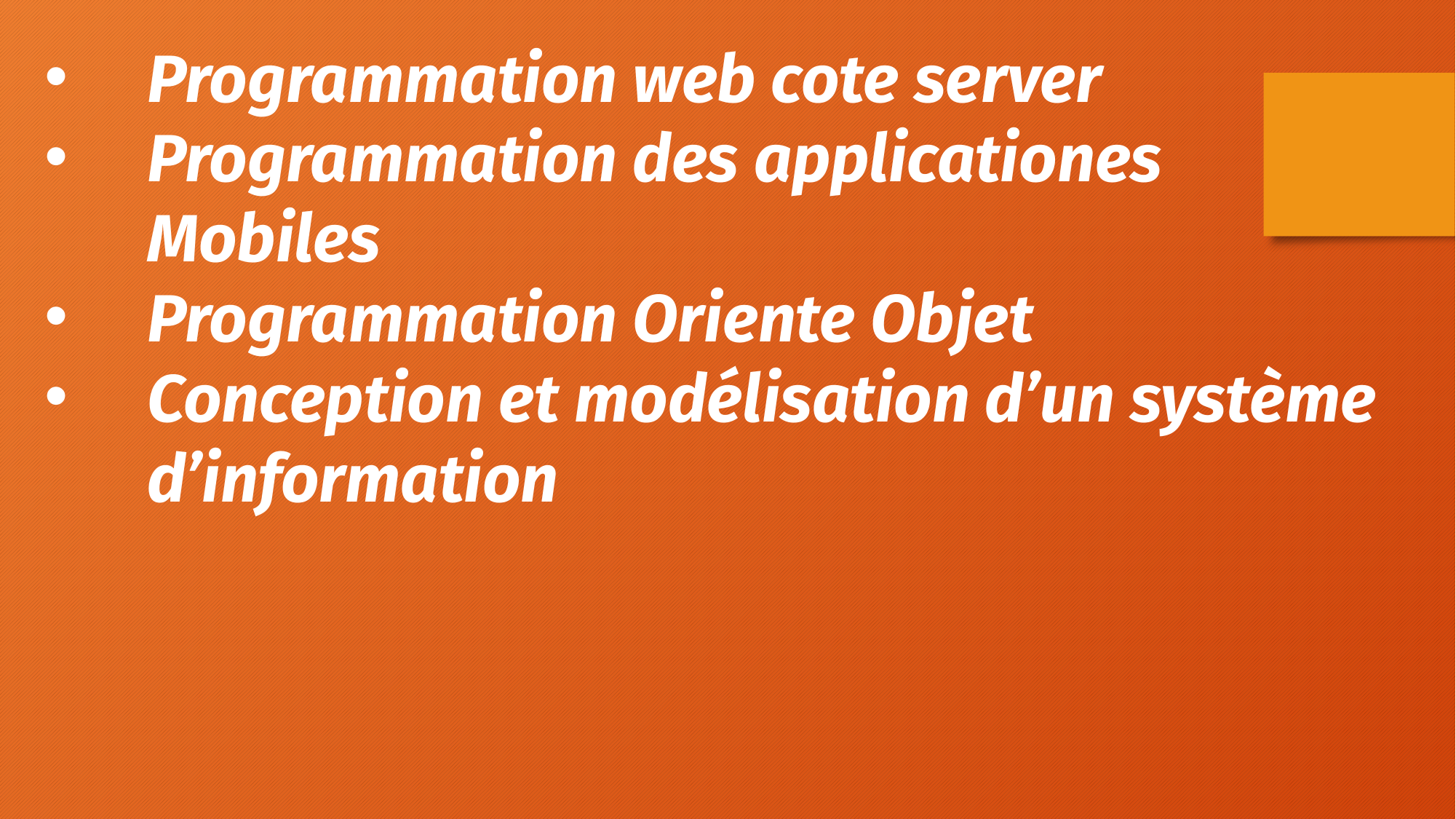

Programmation web cote server
Programmation des applicationes Mobiles
Programmation Oriente Objet
Conception et modélisation d’un système d’information